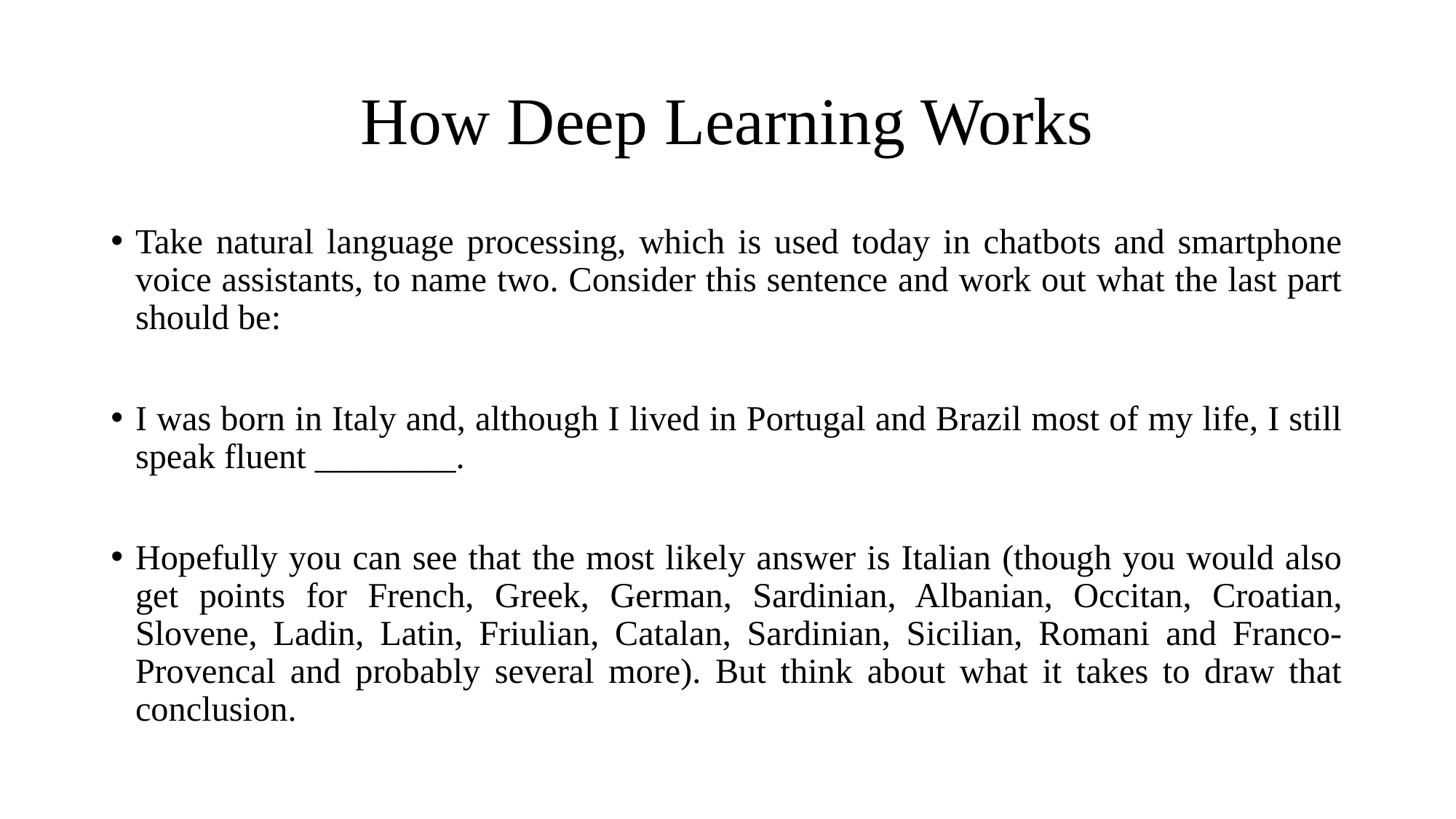

# How Deep Learning Works
Take natural language processing, which is used today in chatbots and smartphone voice assistants, to name two. Consider this sentence and work out what the last part should be:

I was born in Italy and, although I lived in Portugal and Brazil most of my life, I still speak fluent ________.

Hopefully you can see that the most likely answer is Italian (though you would also get points for French, Greek, German, Sardinian, Albanian, Occitan, Croatian, Slovene, Ladin, Latin, Friulian, Catalan, Sardinian, Sicilian, Romani and Franco-Provencal and probably several more). But think about what it takes to draw that conclusion.